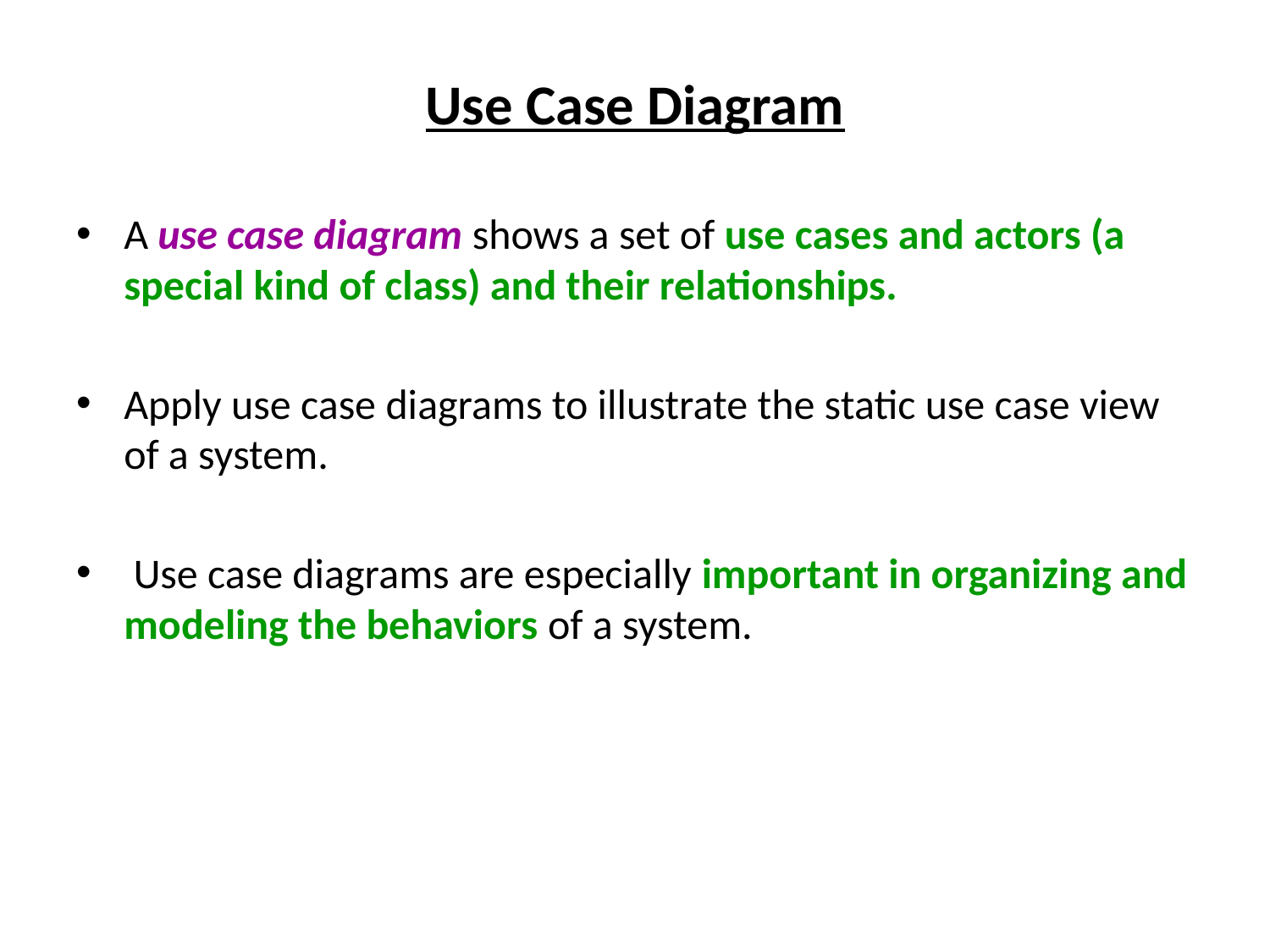

# Use Case Diagram
A use case diagram shows a set of use cases and actors (a special kind of class) and their relationships.

Apply use case diagrams to illustrate the static use case view of a system.

 Use case diagrams are especially important in organizing and modeling the behaviors of a system.